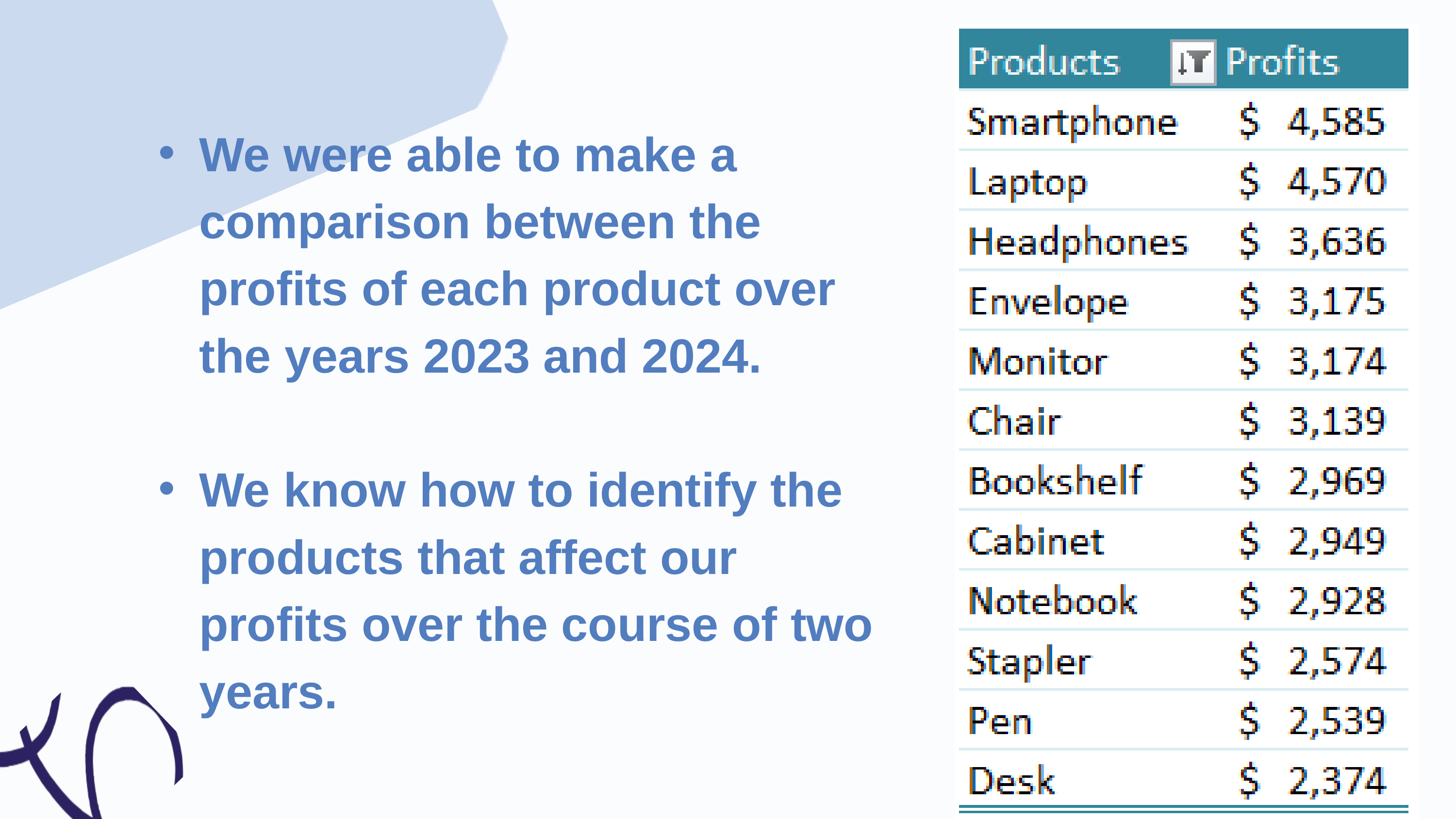

We were able to make a comparison between the profits of each product over the years 2023 and 2024.

We know how to identify the products that affect our profits over the course of two years.